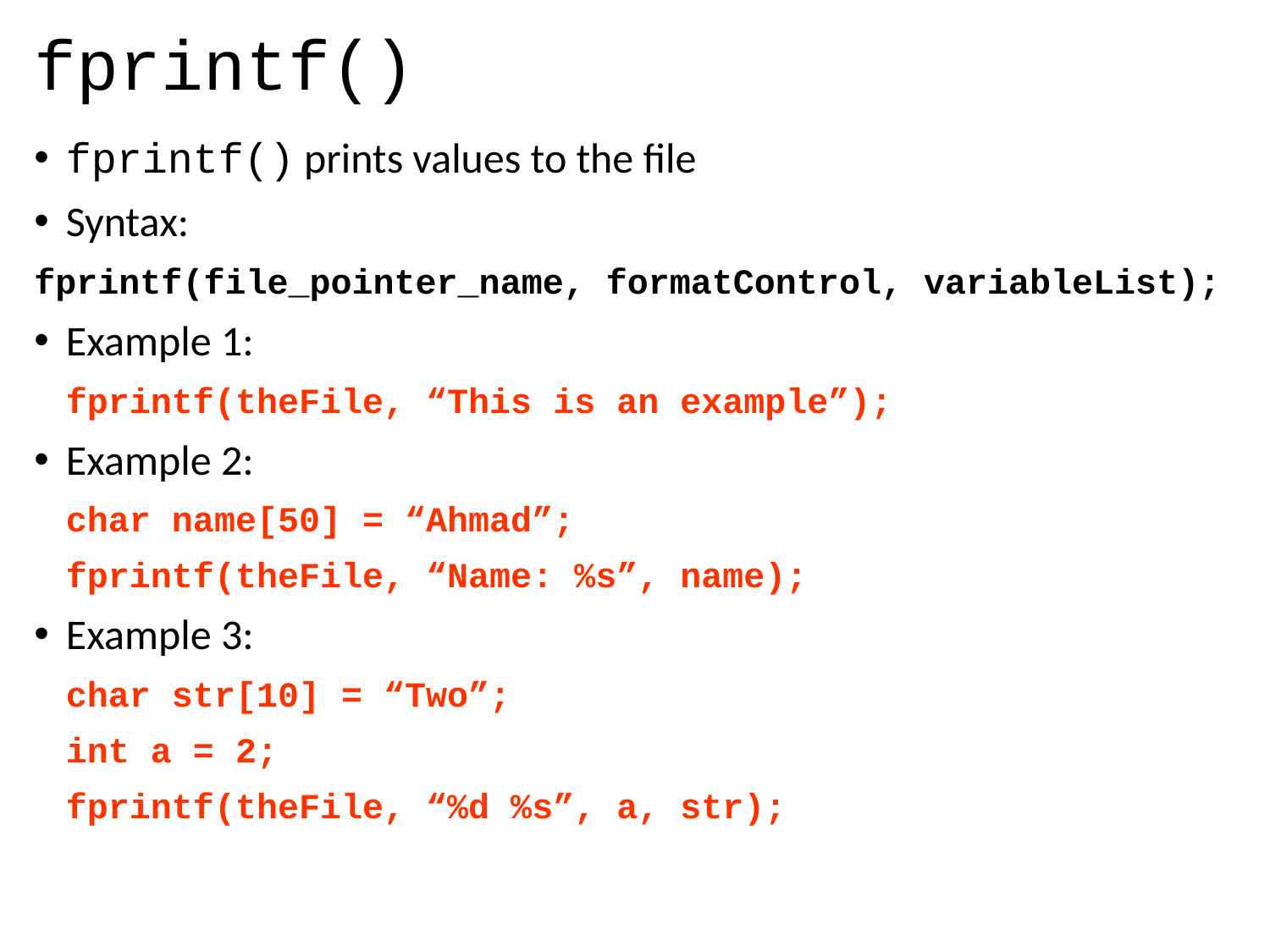

# fprintf()
fprintf() prints values to the file
Syntax:
fprintf(file_pointer_name, formatControl, variableList);
Example 1:
	fprintf(theFile, “This is an example”);
Example 2:
	char name[50] = “Ahmad”;
	fprintf(theFile, “Name: %s”, name);
Example 3:
	char str[10] = “Two”;
	int a = 2;
	fprintf(theFile, “%d %s”, a, str);